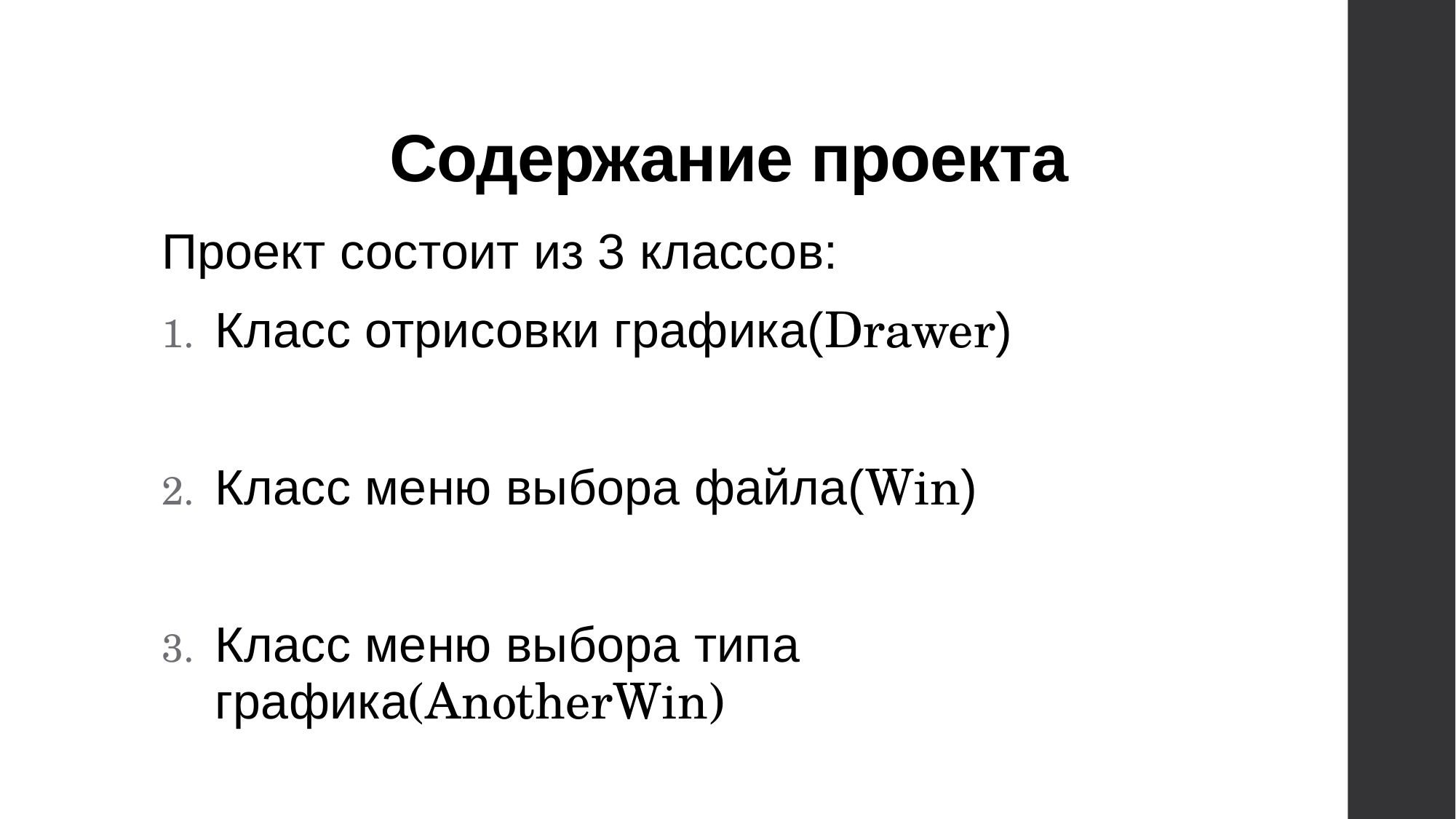

# Содержание проекта
Проект состоит из 3 классов:
Класс отрисовки графика(Drawer)

Класс меню выбора файла(Win)

Класс меню выбора типа графика(AnotherWin)